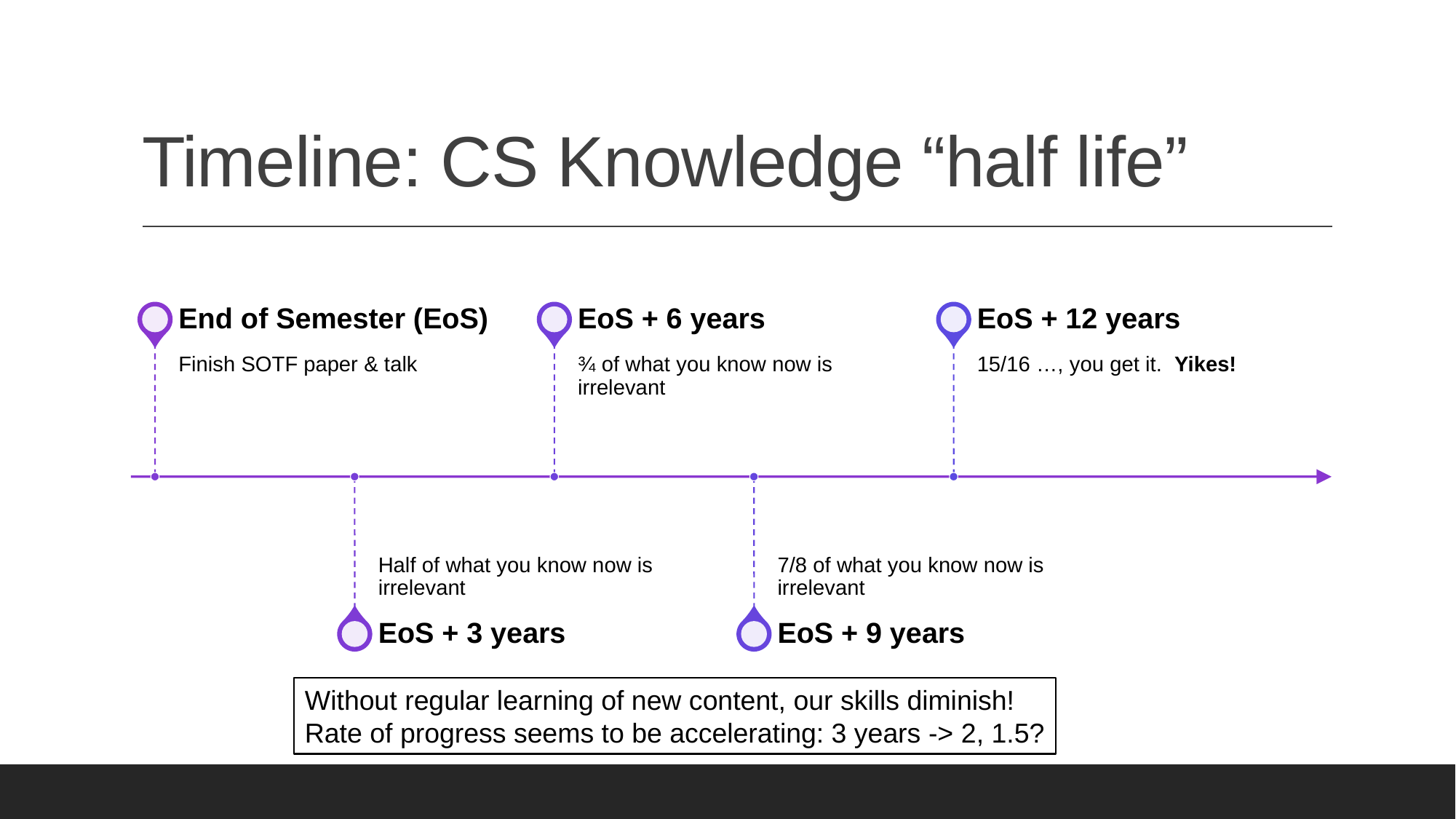

# Timeline: CS Knowledge “half life”
Finish SOTF paper & talk
End of Semester (EoS)
Half of what you know now is irrelevant
EoS + 3 years
¾ of what you know now is irrelevant
EoS + 6 years
7/8 of what you know now is irrelevant
EoS + 9 years
15/16 …, you get it.  Yikes!
EoS + 12 years
Without regular learning of new content, our skills diminish!
Rate of progress seems to be accelerating: 3 years -> 2, 1.5?